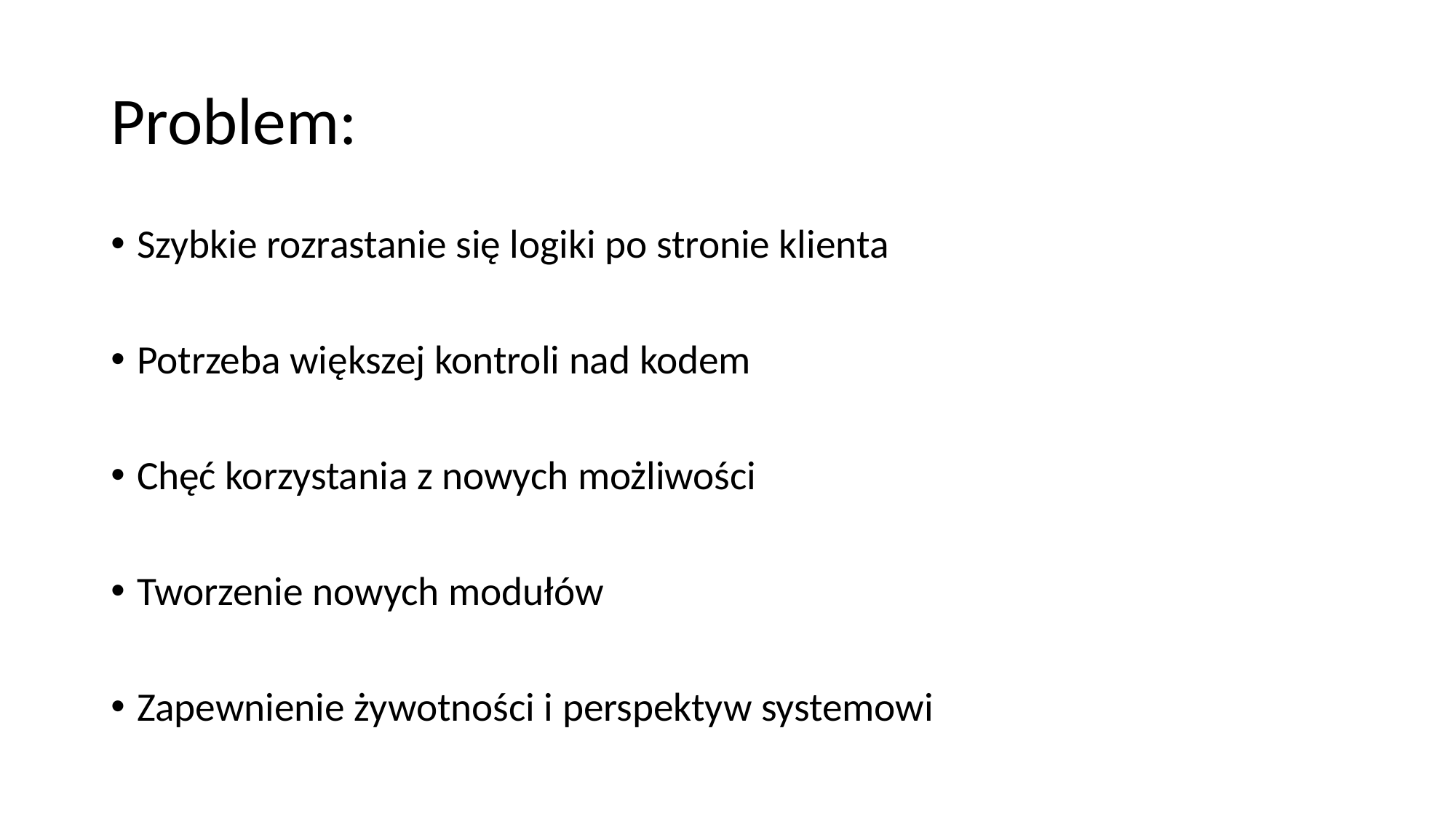

# Problem:
Szybkie rozrastanie się logiki po stronie klienta

Potrzeba większej kontroli nad kodem

Chęć korzystania z nowych możliwości

Tworzenie nowych modułów

Zapewnienie żywotności i perspektyw systemowi